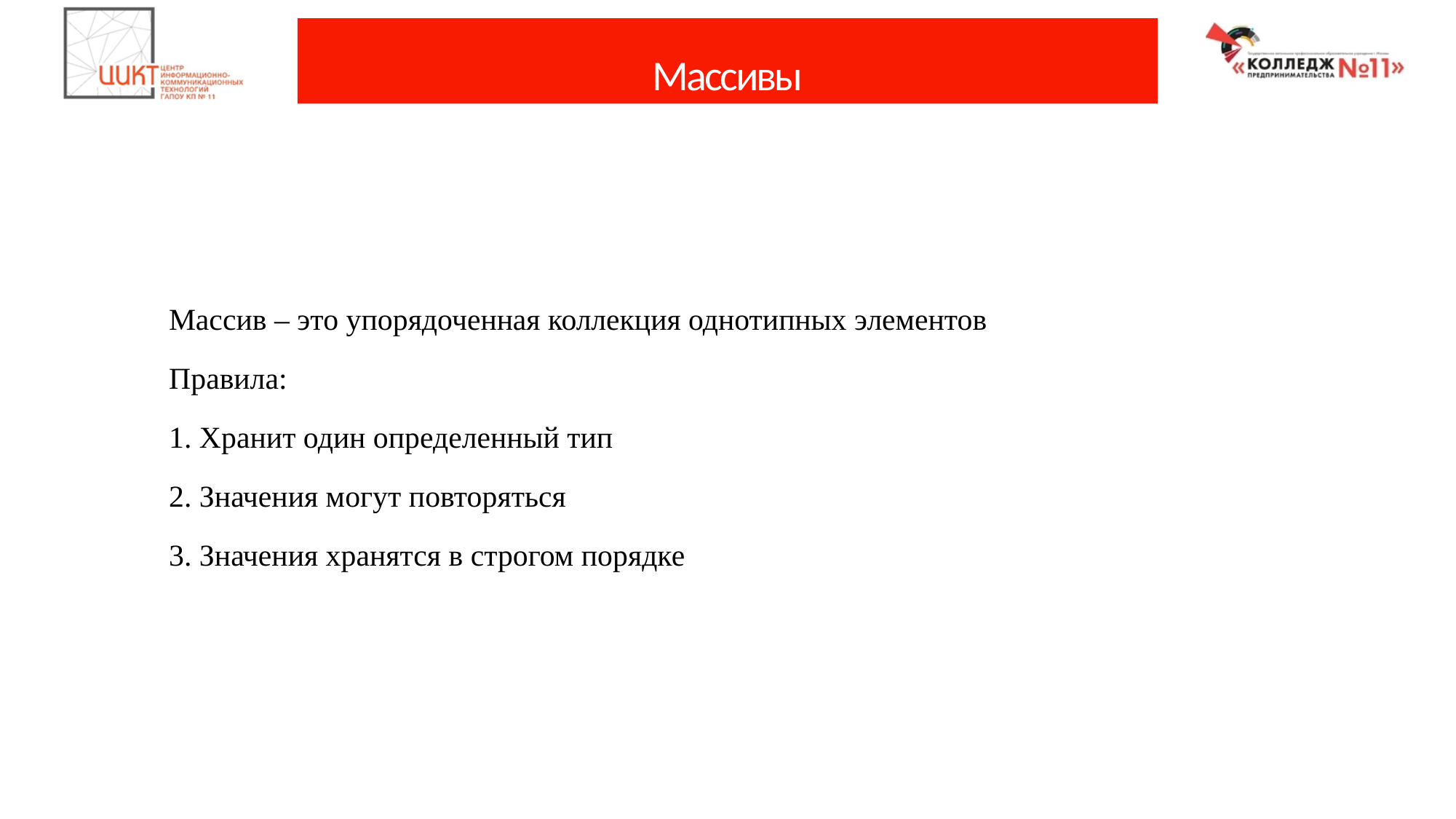

# Массивы
	Массив – это упорядоченная коллекция однотипных элементов
	Правила:
	1. Хранит один определенный тип
	2. Значения могут повторяться
	3. Значения хранятся в строгом порядке